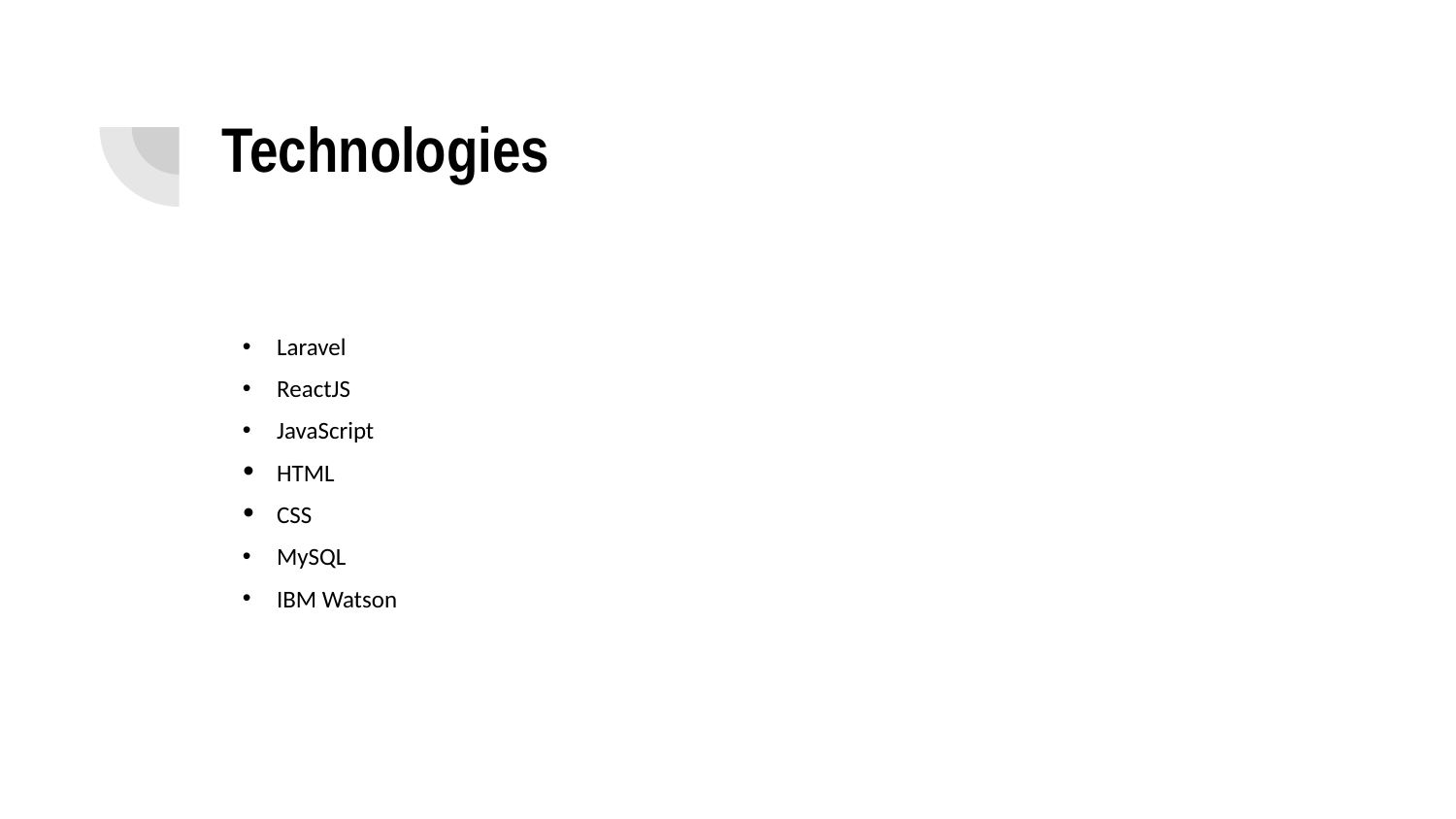

# Technologies
Laravel
ReactJS
JavaScript
HTML
CSS
MySQL
IBM Watson